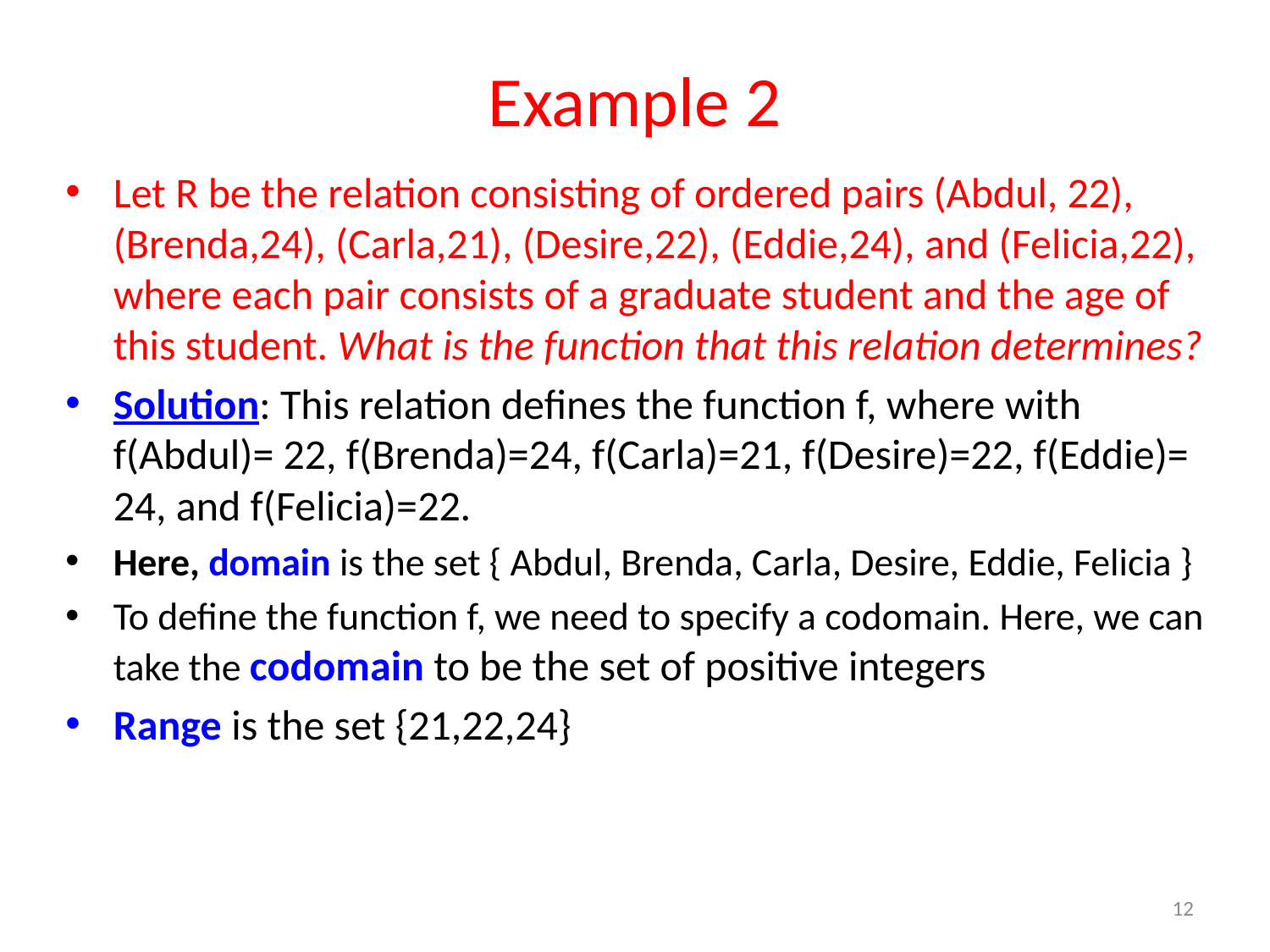

# Example 2
Let R be the relation consisting of ordered pairs (Abdul, 22), (Brenda,24), (Carla,21), (Desire,22), (Eddie,24), and (Felicia,22), where each pair consists of a graduate student and the age of this student. What is the function that this relation determines?
Solution: This relation defines the function f, where with f(Abdul)= 22, f(Brenda)=24, f(Carla)=21, f(Desire)=22, f(Eddie)= 24, and f(Felicia)=22.
Here, domain is the set { Abdul, Brenda, Carla, Desire, Eddie, Felicia }
To define the function f, we need to specify a codomain. Here, we can take the codomain to be the set of positive integers
Range is the set {21,22,24}
12